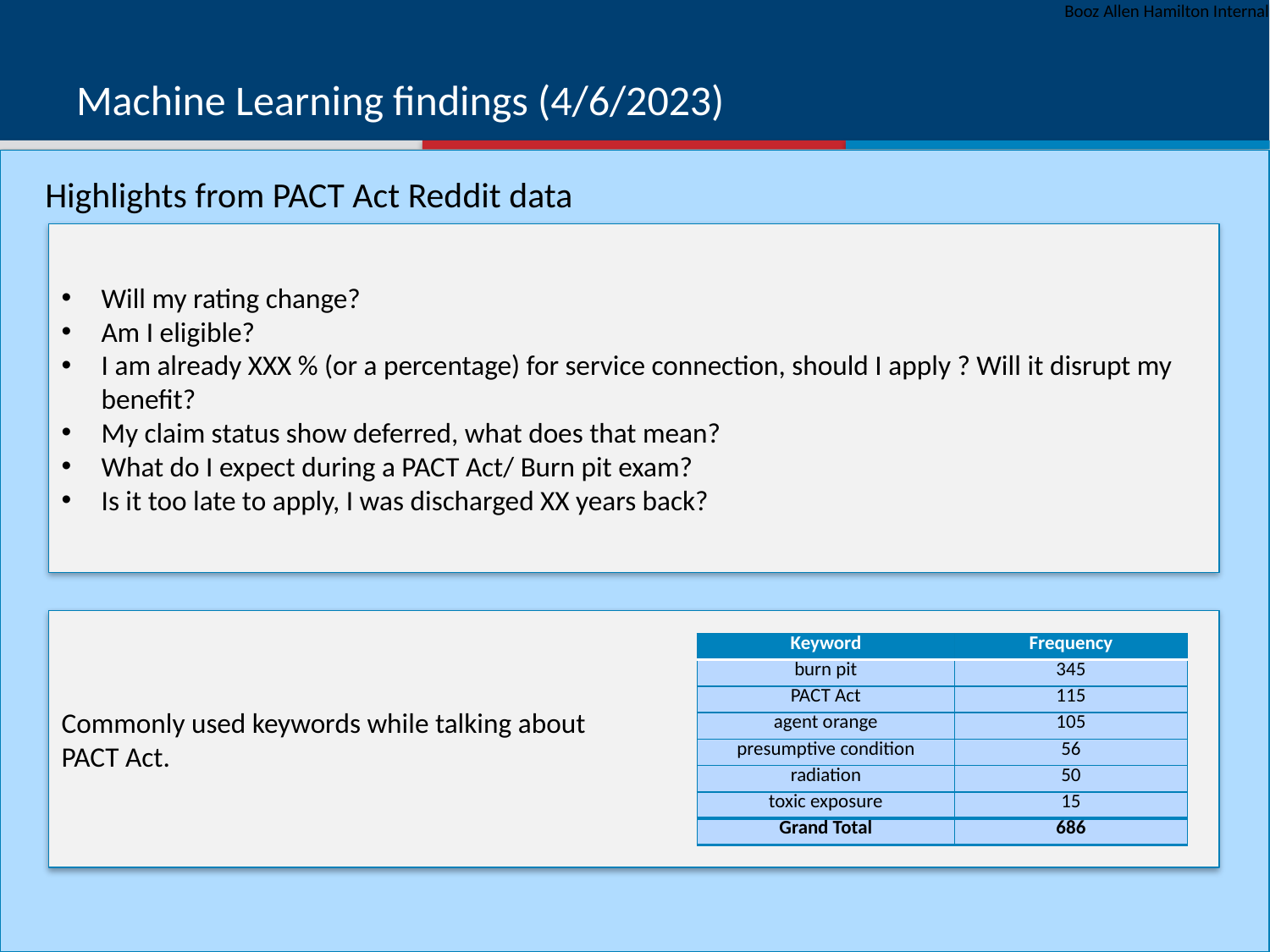

# Machine Learning findings (4/6/2023)

Highlights from PACT Act Reddit data

Will my rating change?
Am I eligible?
I am already XXX % (or a percentage) for service connection, should I apply ? Will it disrupt my benefit?
My claim status show deferred, what does that mean?
What do I expect during a PACT Act/ Burn pit exam?
Is it too late to apply, I was discharged XX years back?
Commonly used keywords while talking about
PACT Act.
| Keyword | Frequency |
| --- | --- |
| burn pit | 345 |
| PACT Act | 115 |
| agent orange | 105 |
| presumptive condition | 56 |
| radiation | 50 |
| toxic exposure | 15 |
| Grand Total | 686 |
4